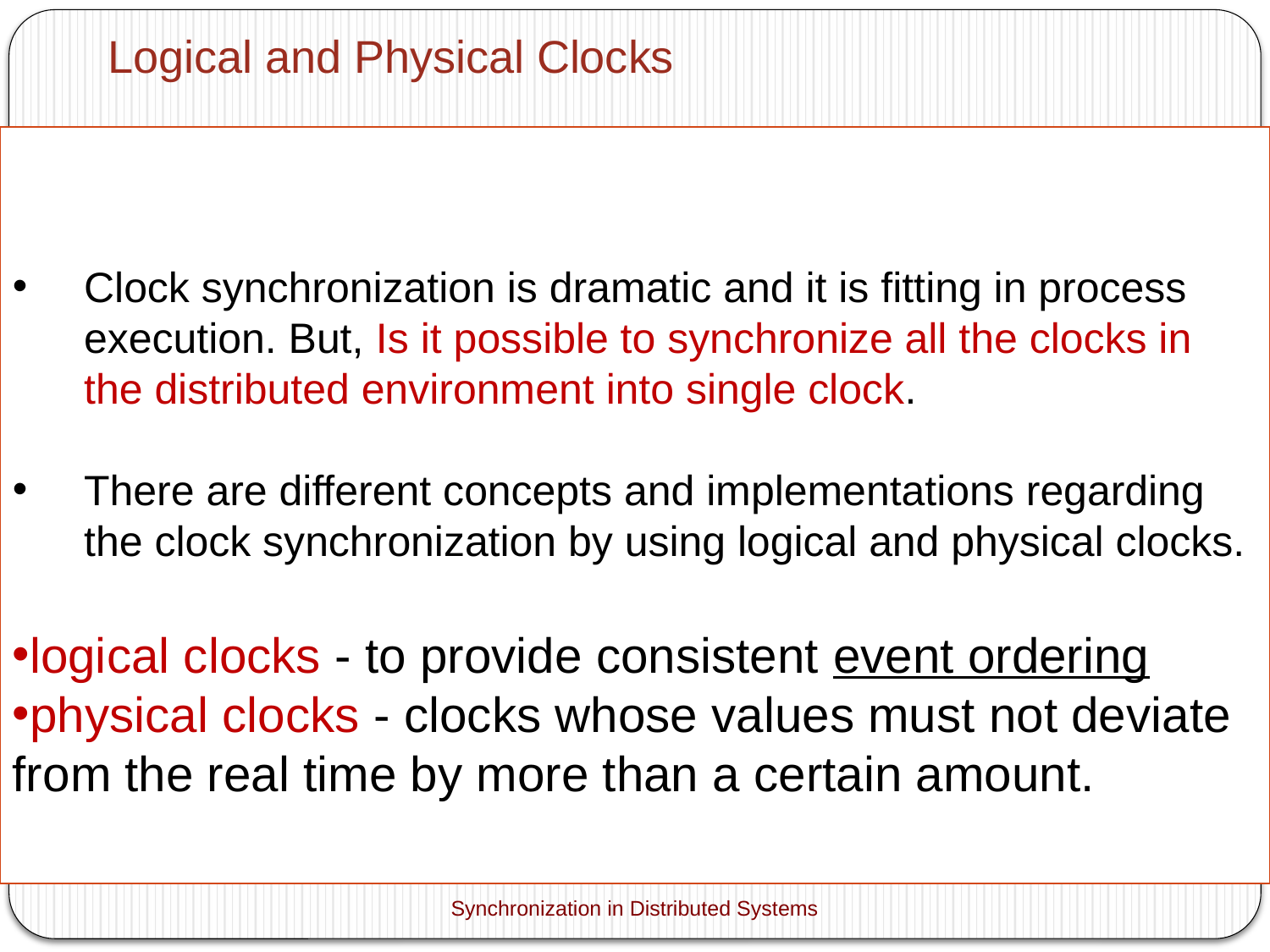

# Logical and Physical Clocks

Clock synchronization is dramatic and it is fitting in process execution. But, Is it possible to synchronize all the clocks in the distributed environment into single clock.

There are different concepts and implementations regarding the clock synchronization by using logical and physical clocks.

logical clocks - to provide consistent event ordering
physical clocks - clocks whose values must not deviate from the real time by more than a certain amount.
14
Synchronization in Distributed Systems